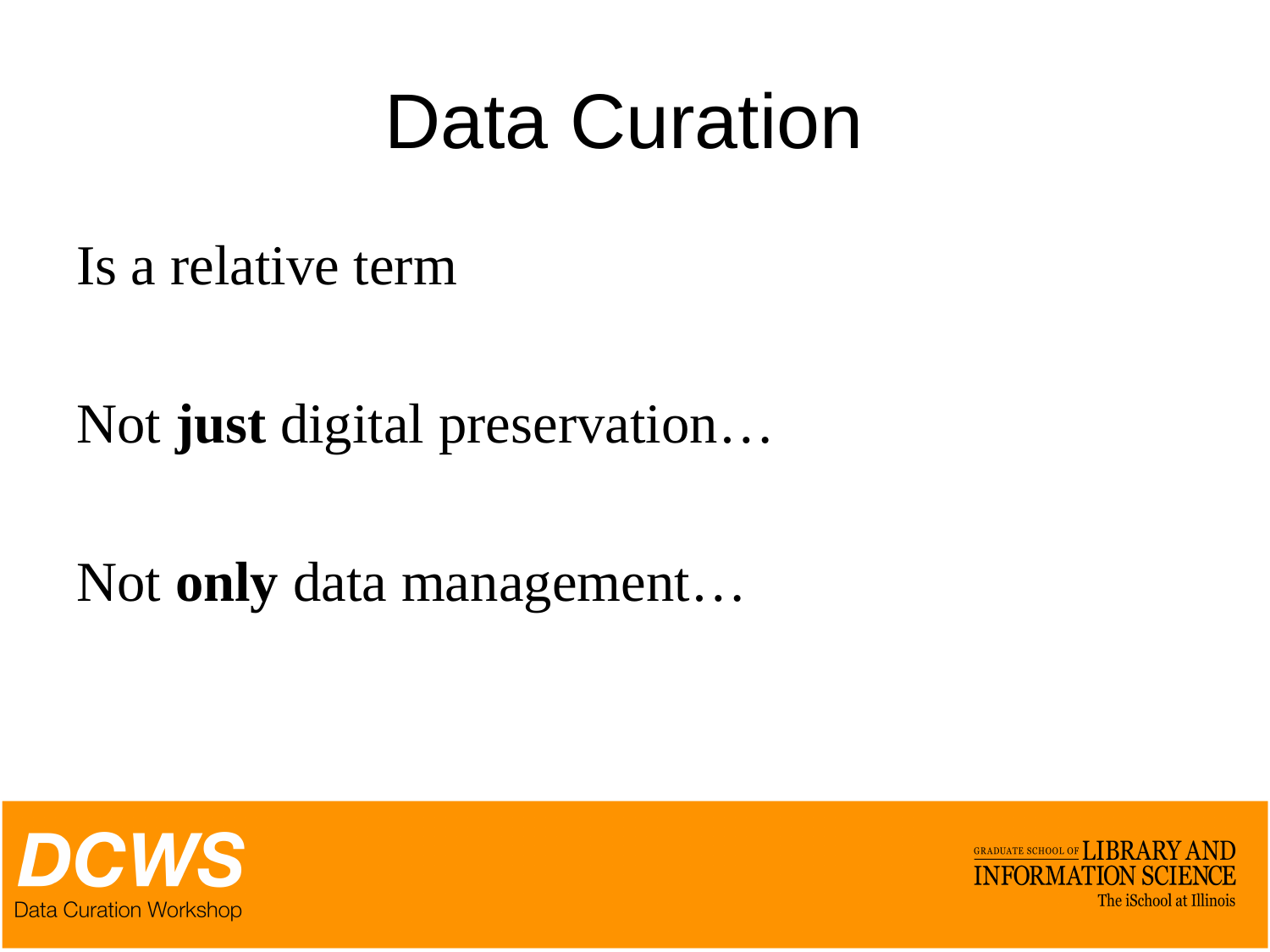

# Data Curation
Is a relative term

Not just digital preservation…

Not only data management…